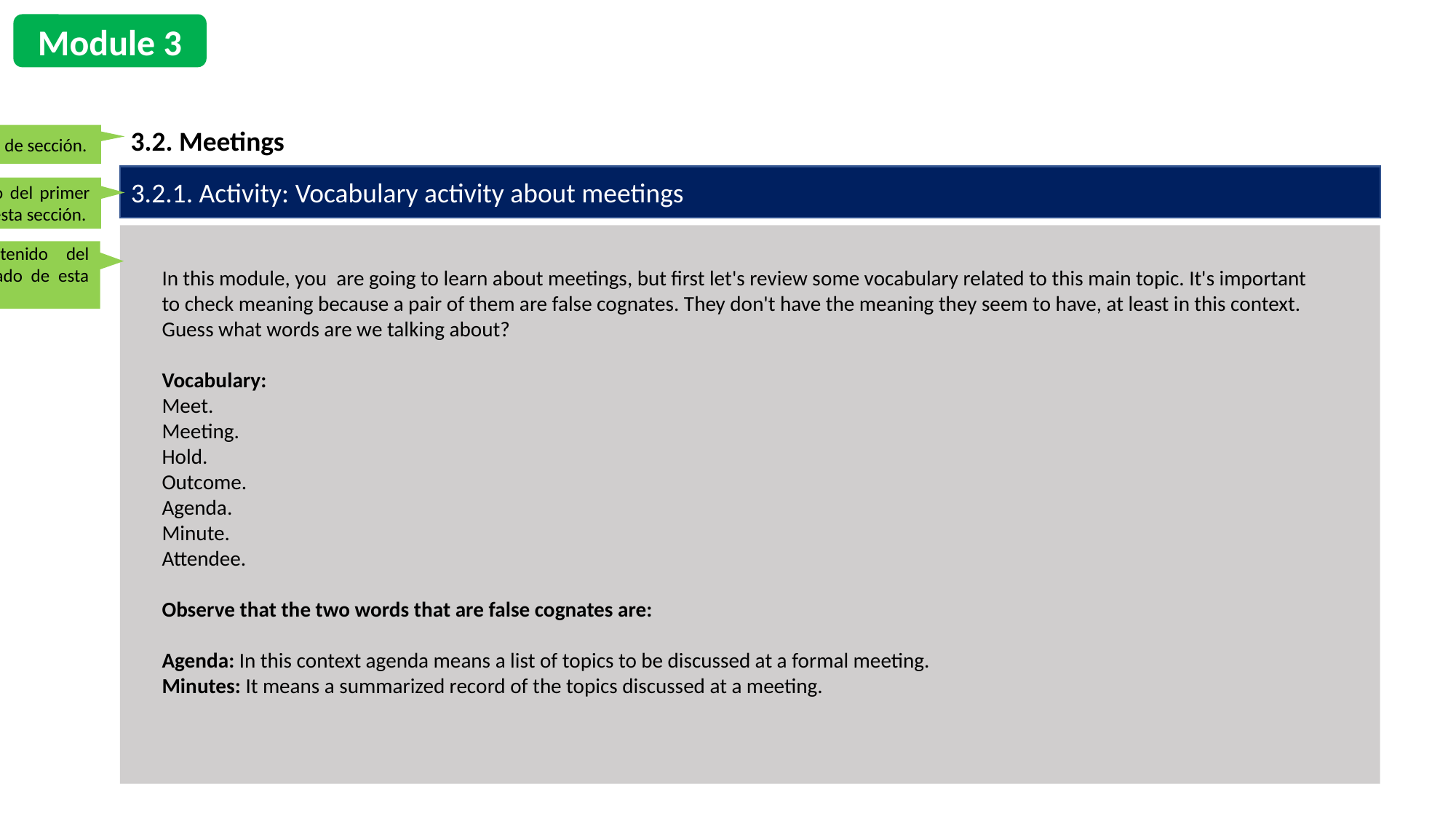

Module 3
3.2. Meetings
Renato: título de sección.
3.2.1. Activity: Vocabulary activity about meetings
Renato: título del primer apartado de esta sección.

Renato: contenido del primer apartado de esta sección.
In this module, you  are going to learn about meetings, but first let's review some vocabulary related to this main topic. It's important to check meaning because a pair of them are false cognates. They don't have the meaning they seem to have, at least in this context. Guess what words are we talking about?

Vocabulary:
Meet.
Meeting.
Hold.
Outcome.
Agenda.
Minute.
Attendee.

Observe that the two words that are false cognates are:

Agenda: In this context agenda means a list of topics to be discussed at a formal meeting.
Minutes: It means a summarized record of the topics discussed at a meeting.